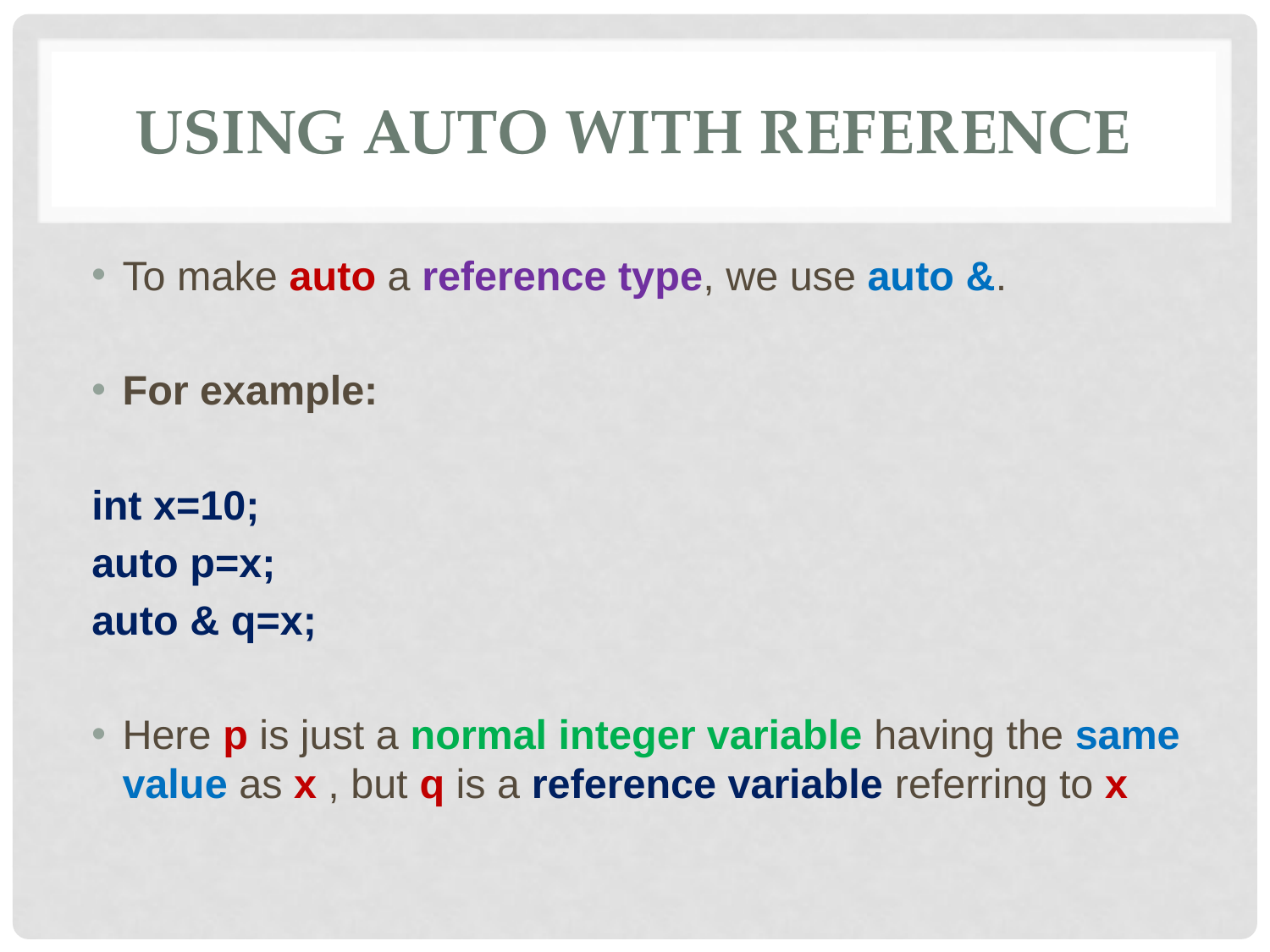

# Using auto with reference
To make auto a reference type, we use auto &.

For example:

int x=10;
auto p=x;
auto & q=x;

Here p is just a normal integer variable having the same value as x , but q is a reference variable referring to x